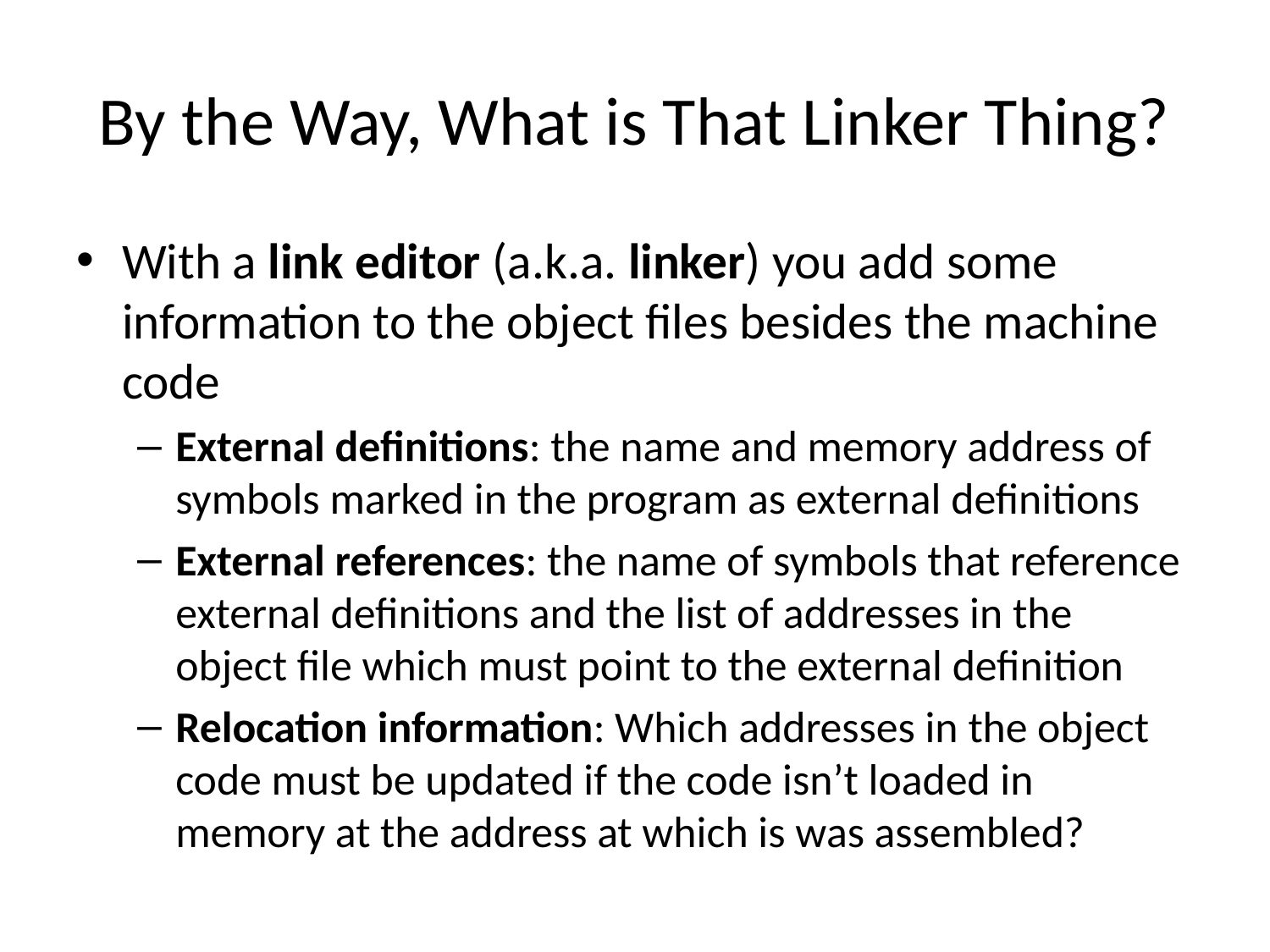

# By the Way, What is That Linker Thing?
With a link editor (a.k.a. linker) you add some information to the object files besides the machine code
External definitions: the name and memory address of symbols marked in the program as external definitions
External references: the name of symbols that reference external definitions and the list of addresses in the object file which must point to the external definition
Relocation information: Which addresses in the object code must be updated if the code isn’t loaded in memory at the address at which is was assembled?